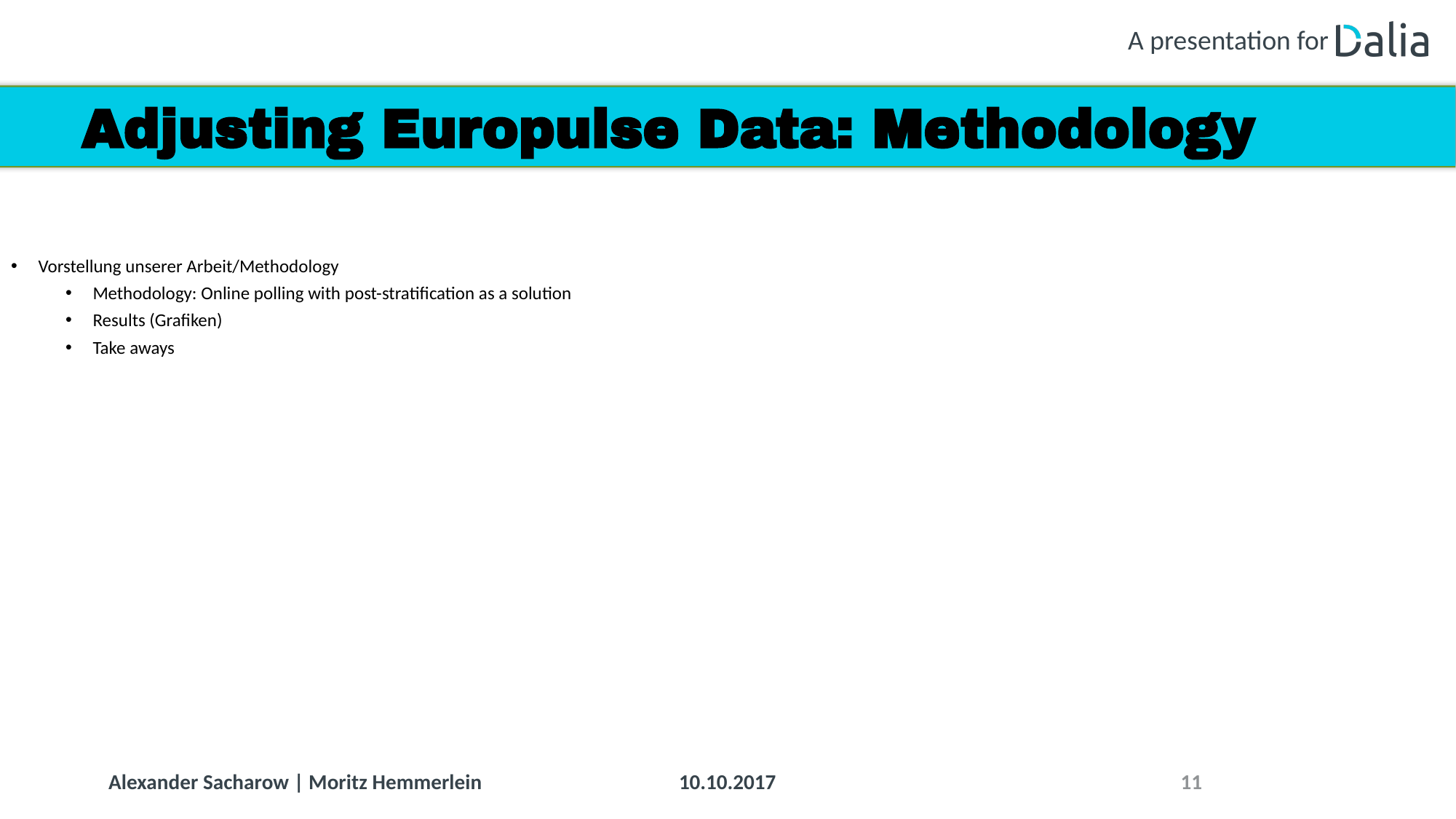

# Adjusting Europulse Data: Methodology
Vorstellung unserer Arbeit/Methodology
Methodology: Online polling with post-stratification as a solution
Results (Grafiken)
Take aways
10.10.2017
11